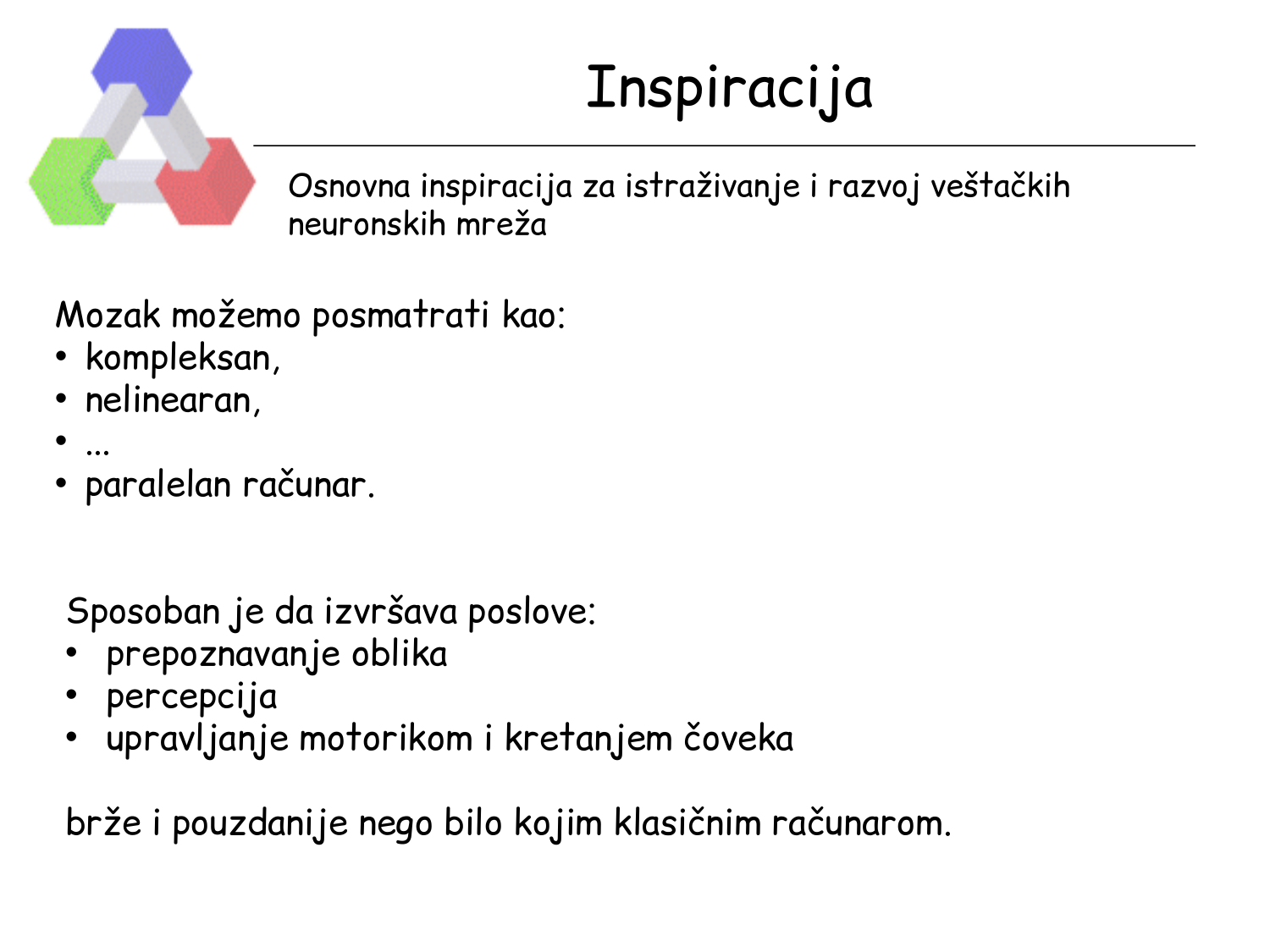

# Inspiracija

Osnovna inspiracija za istraživanje i razvoj veštačkih neuronskih mreža
Mozak možemo posmatrati kao:
kompleksan,
nelinearan,
...
paralelan računar.
Sposoban je da izvršava poslove:
 prepoznavanje oblika
 percepcija
 upravljanje motorikom i kretanjem čoveka

brže i pouzdanije nego bilo kojim klasičnim računarom.